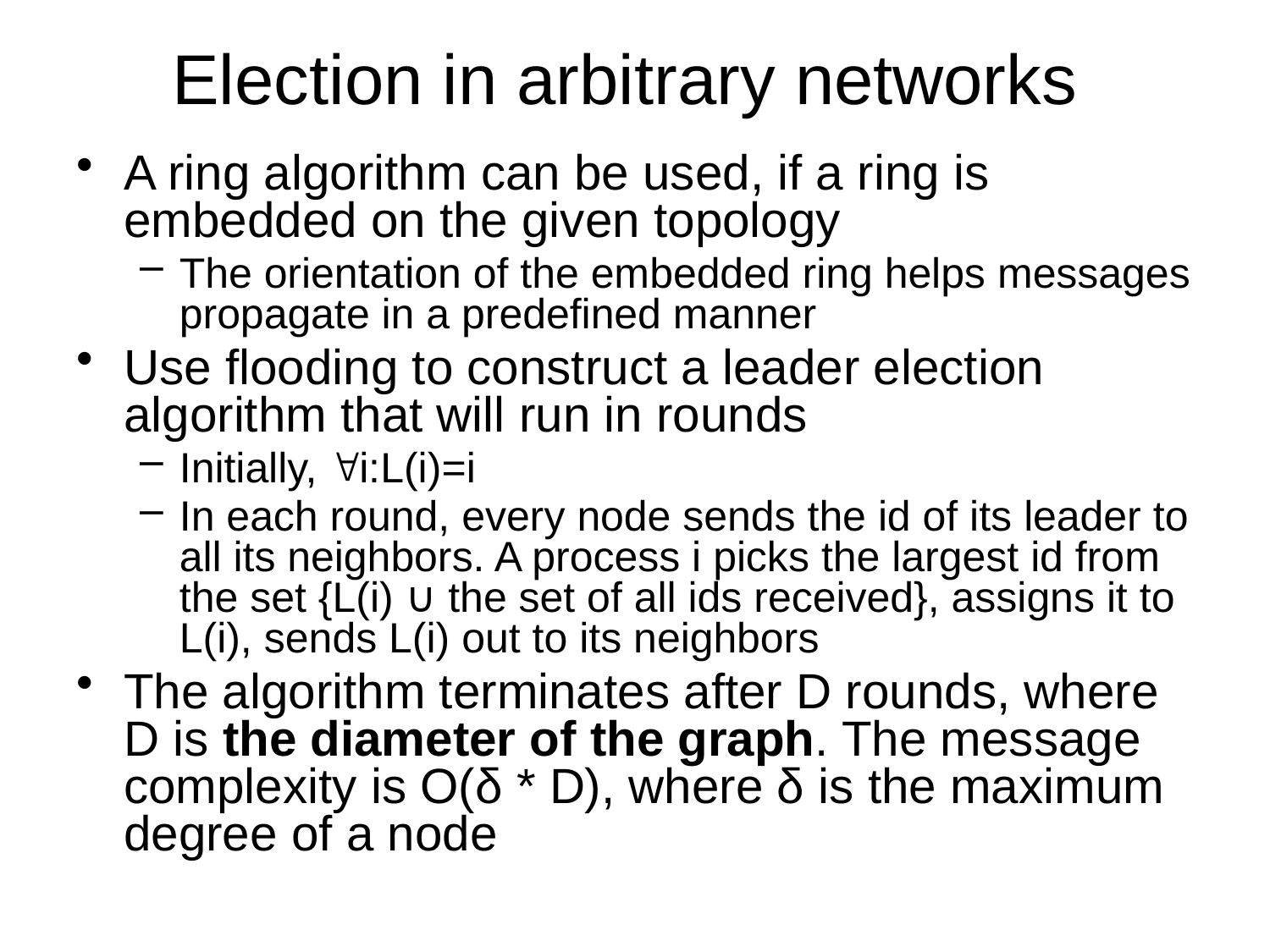

# Election in arbitrary networks
A ring algorithm can be used, if a ring is embedded on the given topology
The orientation of the embedded ring helps messages propagate in a predefined manner
Use flooding to construct a leader election algorithm that will run in rounds
Initially, ∀i:L(i)=i
In each round, every node sends the id of its leader to all its neighbors. A process i picks the largest id from the set {L(i) ∪ the set of all ids received}, assigns it to L(i), sends L(i) out to its neighbors
The algorithm terminates after D rounds, where D is the diameter of the graph. The message complexity is O(δ * D), where δ is the maximum degree of a node